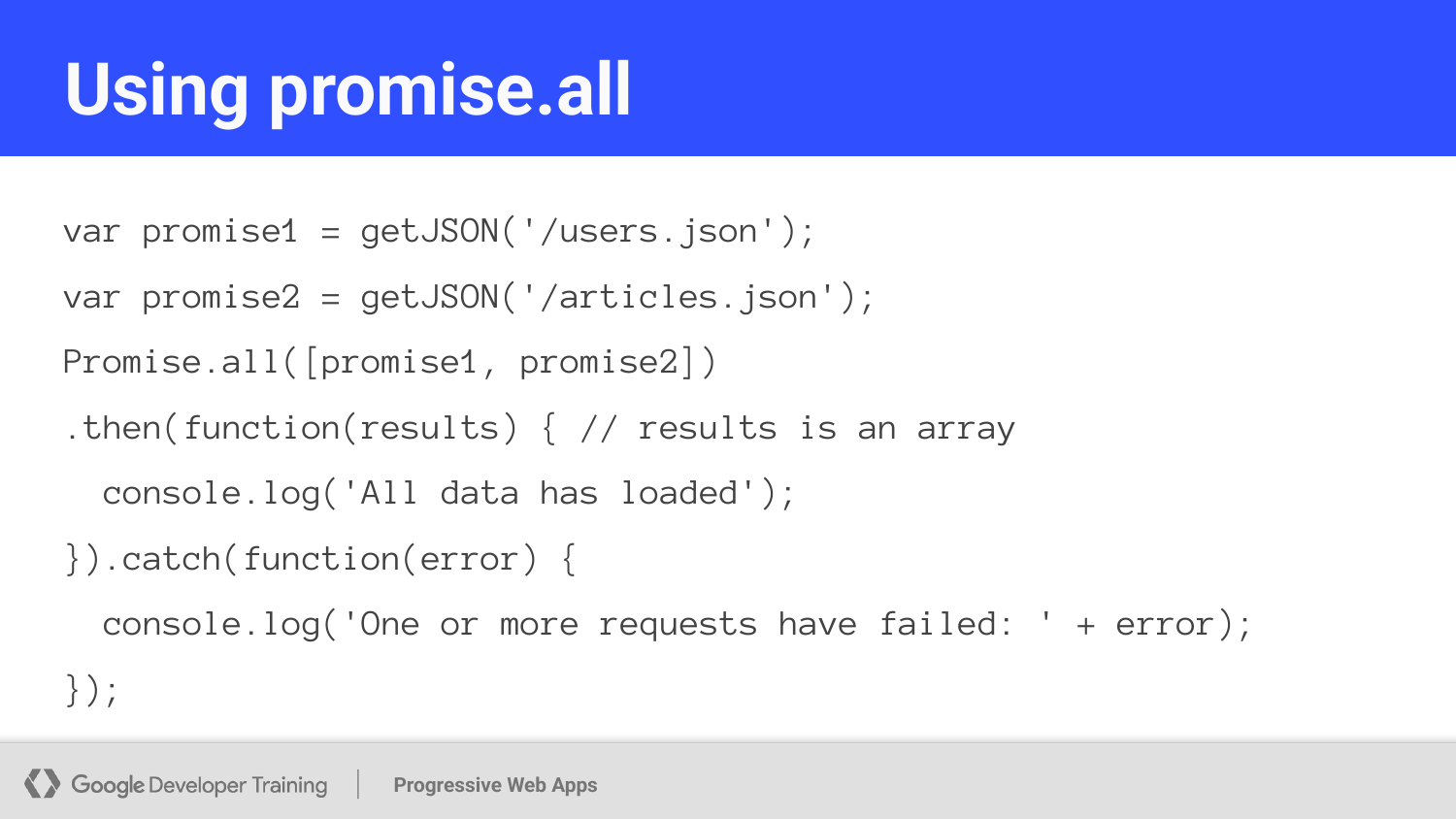

# Using promise.all
var promise1 = getJSON('/users.json');
var promise2 = getJSON('/articles.json');
Promise.all([promise1, promise2])
.then(function(results) { // results is an array
  console.log('All data has loaded');
}).catch(function(error) {
  console.log('One or more requests have failed: ' + error);
});